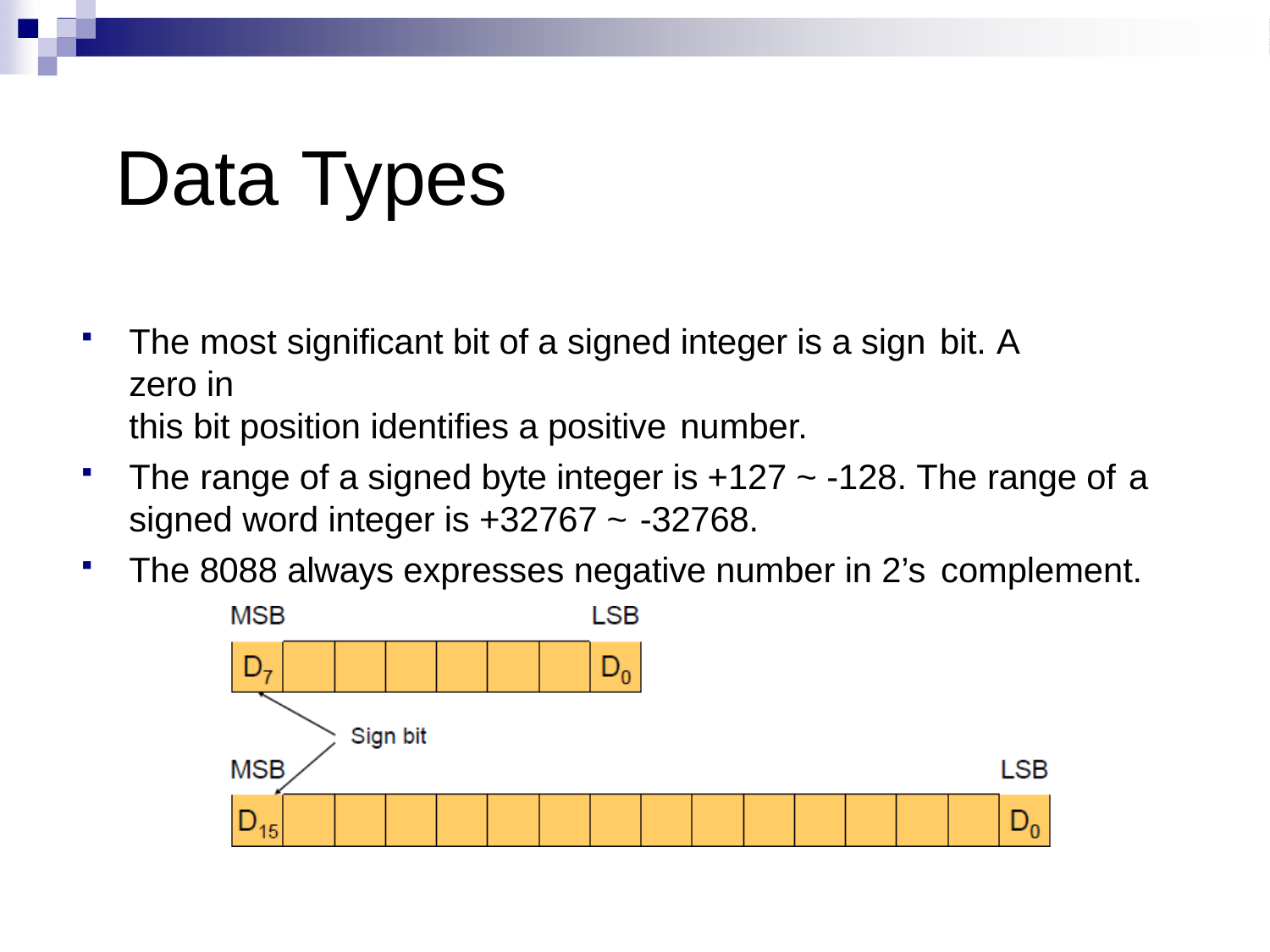

# Data Types
The most significant bit of a signed integer is a sign bit. A	zero in
this bit position identifies a positive number.
The range of a signed byte integer is +127 ~ -128. The range of a
signed word integer is +32767 ~ -32768.
The 8088 always expresses negative number in 2’s complement.